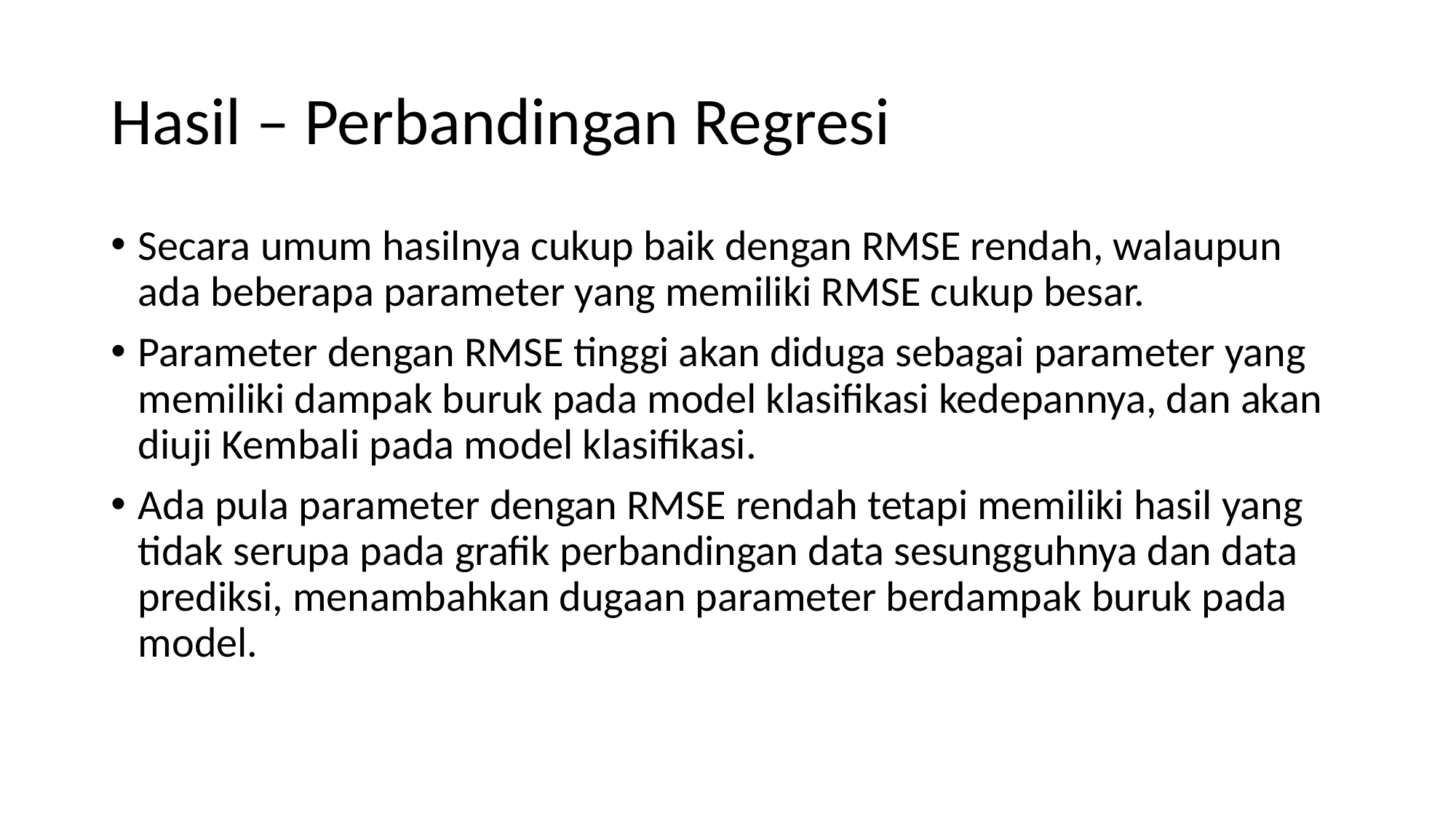

# Hasil – Perbandingan Regresi
Secara umum hasilnya cukup baik dengan RMSE rendah, walaupun ada beberapa parameter yang memiliki RMSE cukup besar.
Parameter dengan RMSE tinggi akan diduga sebagai parameter yang memiliki dampak buruk pada model klasifikasi kedepannya, dan akan diuji Kembali pada model klasifikasi.
Ada pula parameter dengan RMSE rendah tetapi memiliki hasil yang tidak serupa pada grafik perbandingan data sesungguhnya dan data prediksi, menambahkan dugaan parameter berdampak buruk pada model.